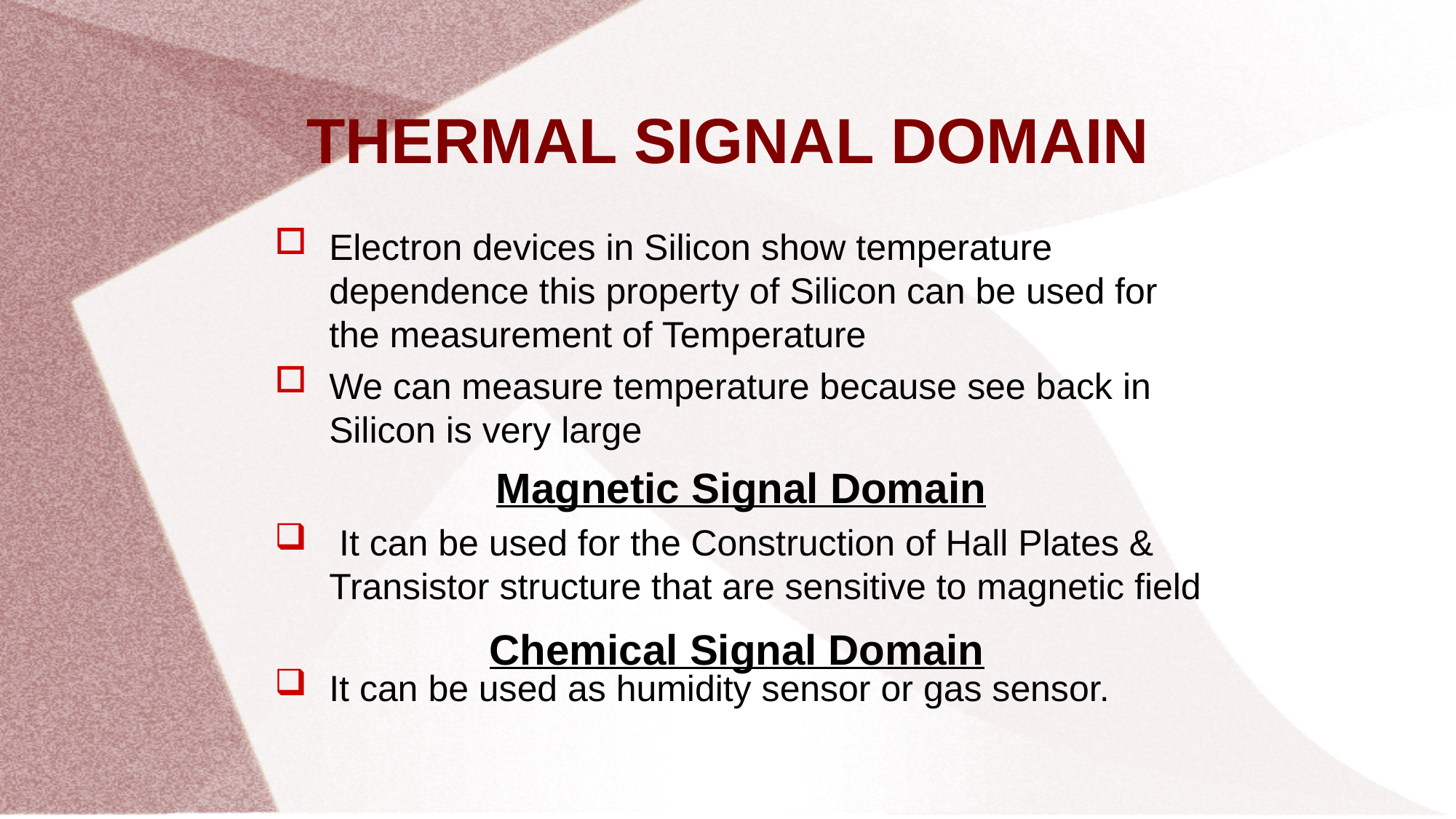

THERMAL SIGNAL DOMAIN
Electron devices in Silicon show temperature dependence this property of Silicon can be used for the measurement of Temperature
We can measure temperature because see back in Silicon is very large
Magnetic Signal Domain
 It can be used for the Construction of Hall Plates & Transistor structure that are sensitive to magnetic field

It can be used as humidity sensor or gas sensor.

Chemical Signal Domain